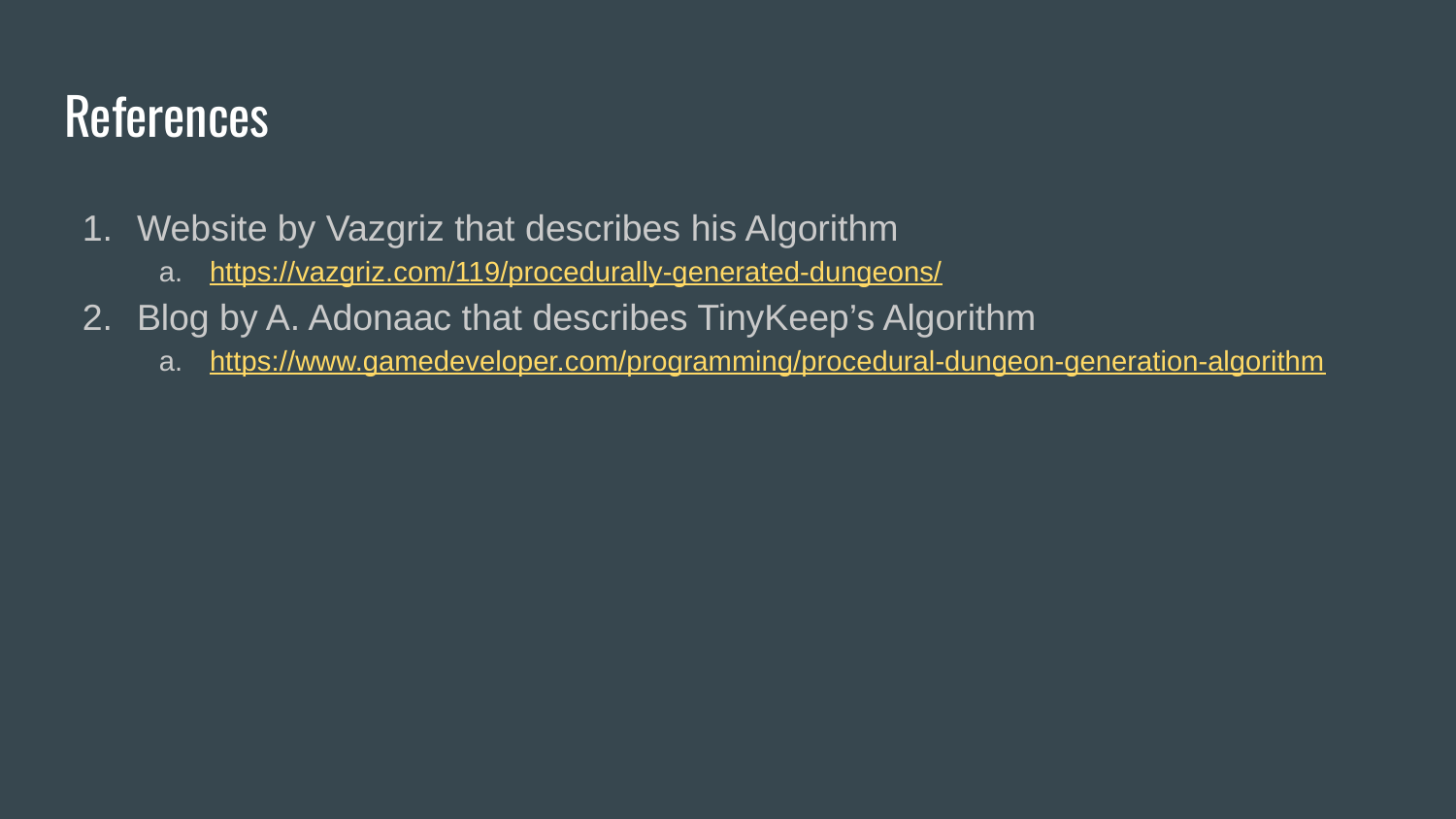

# References
Website by Vazgriz that describes his Algorithm
https://vazgriz.com/119/procedurally-generated-dungeons/
Blog by A. Adonaac that describes TinyKeep’s Algorithm
https://www.gamedeveloper.com/programming/procedural-dungeon-generation-algorithm